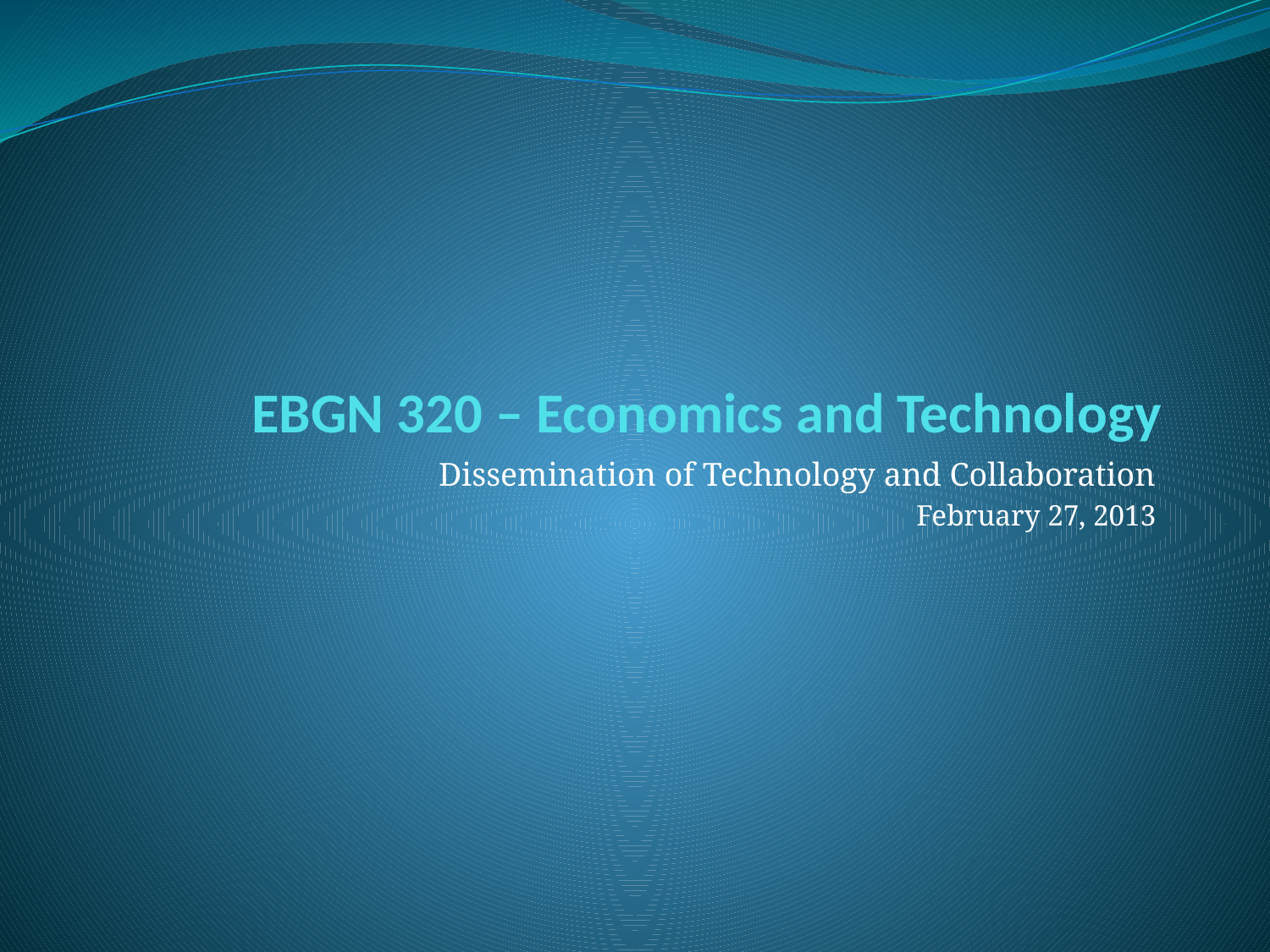

# EBGN 320 – Economics and Technology
Dissemination of Technology and Collaboration
February 27, 2013